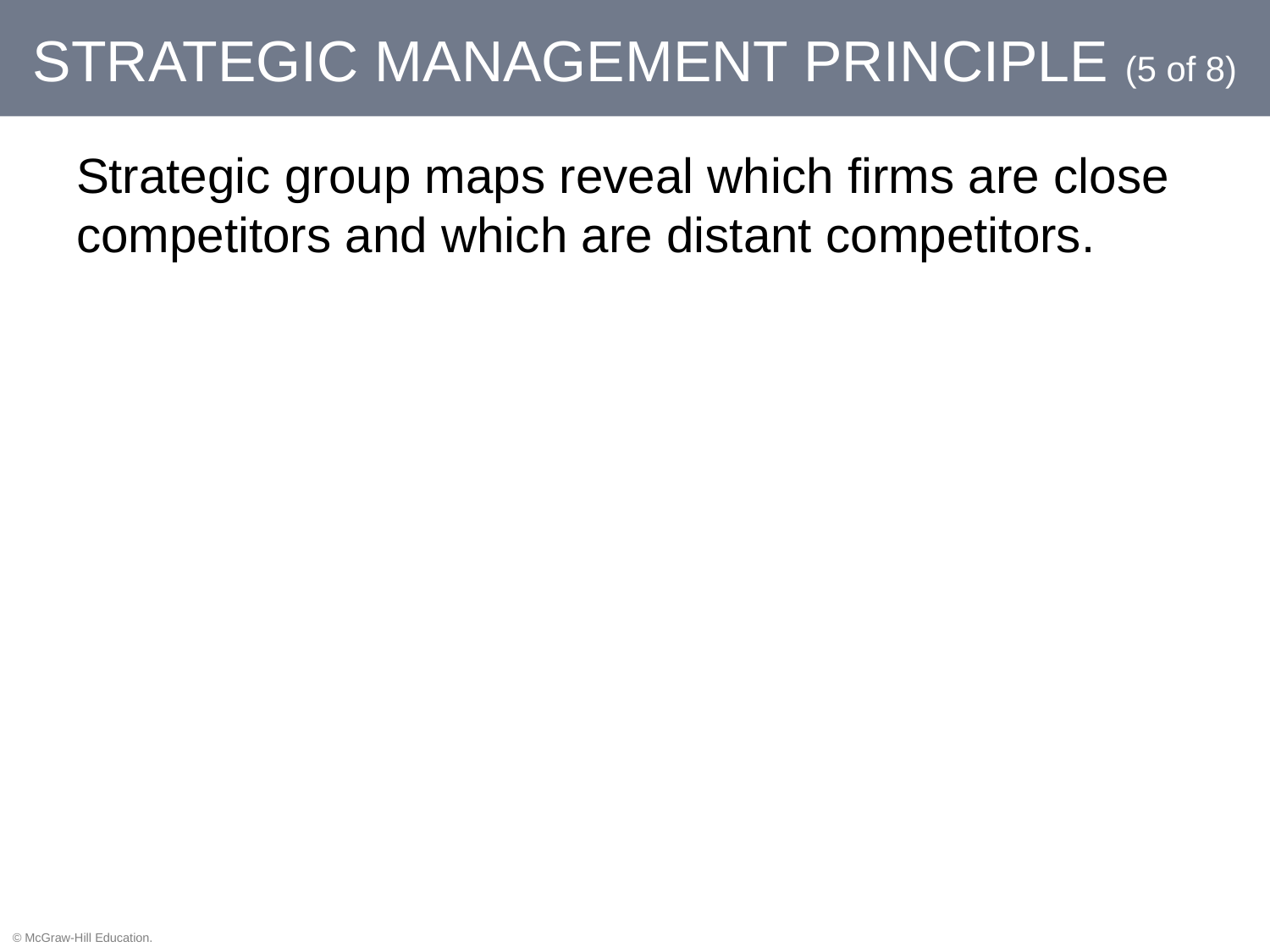

# STRATEGIC MANAGEMENT PRINCIPLE (5 of 8)
Strategic group maps reveal which firms are close competitors and which are distant competitors.